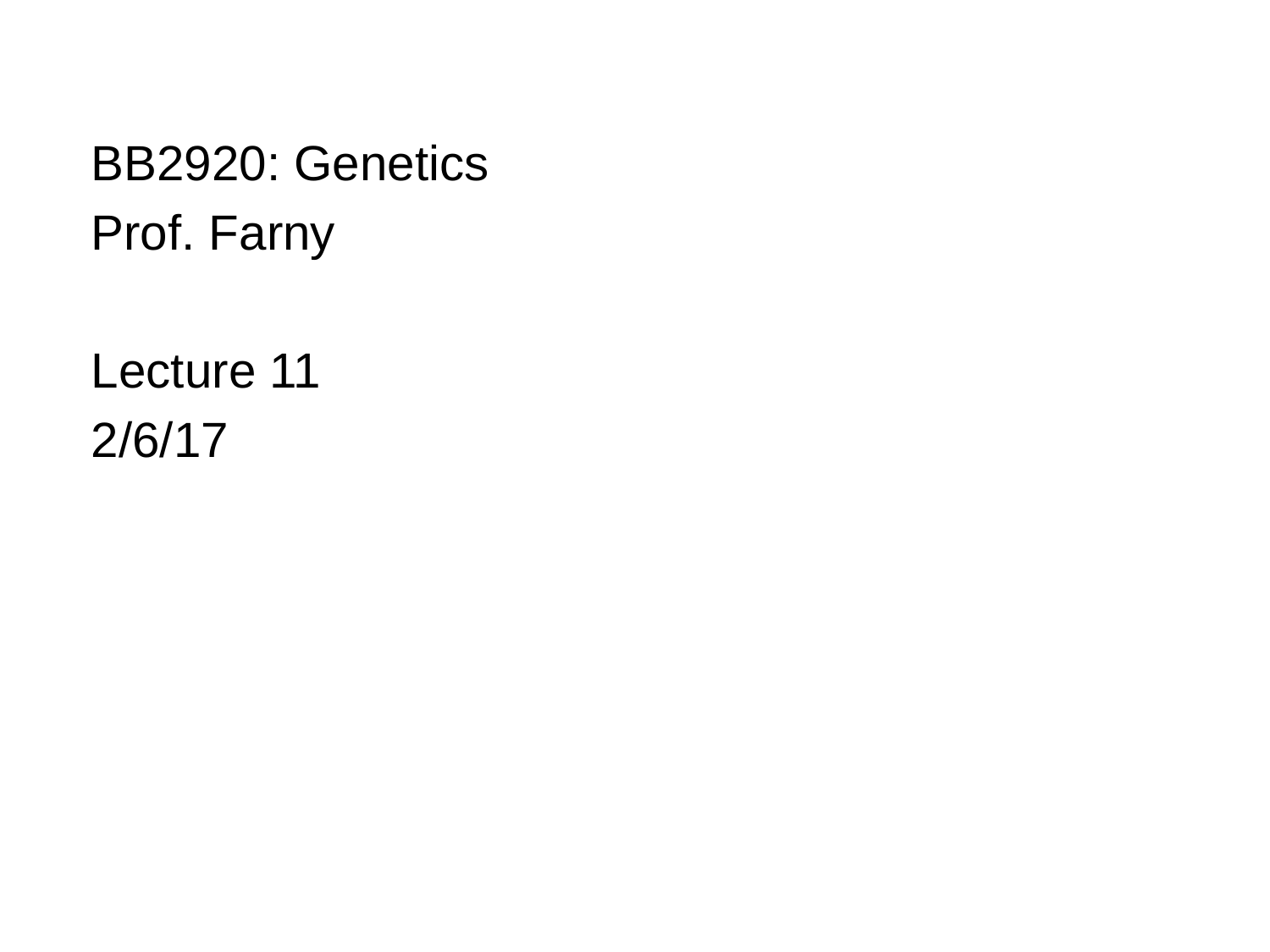

BB2920: Genetics
Prof. Farny

Lecture 11
2/6/17